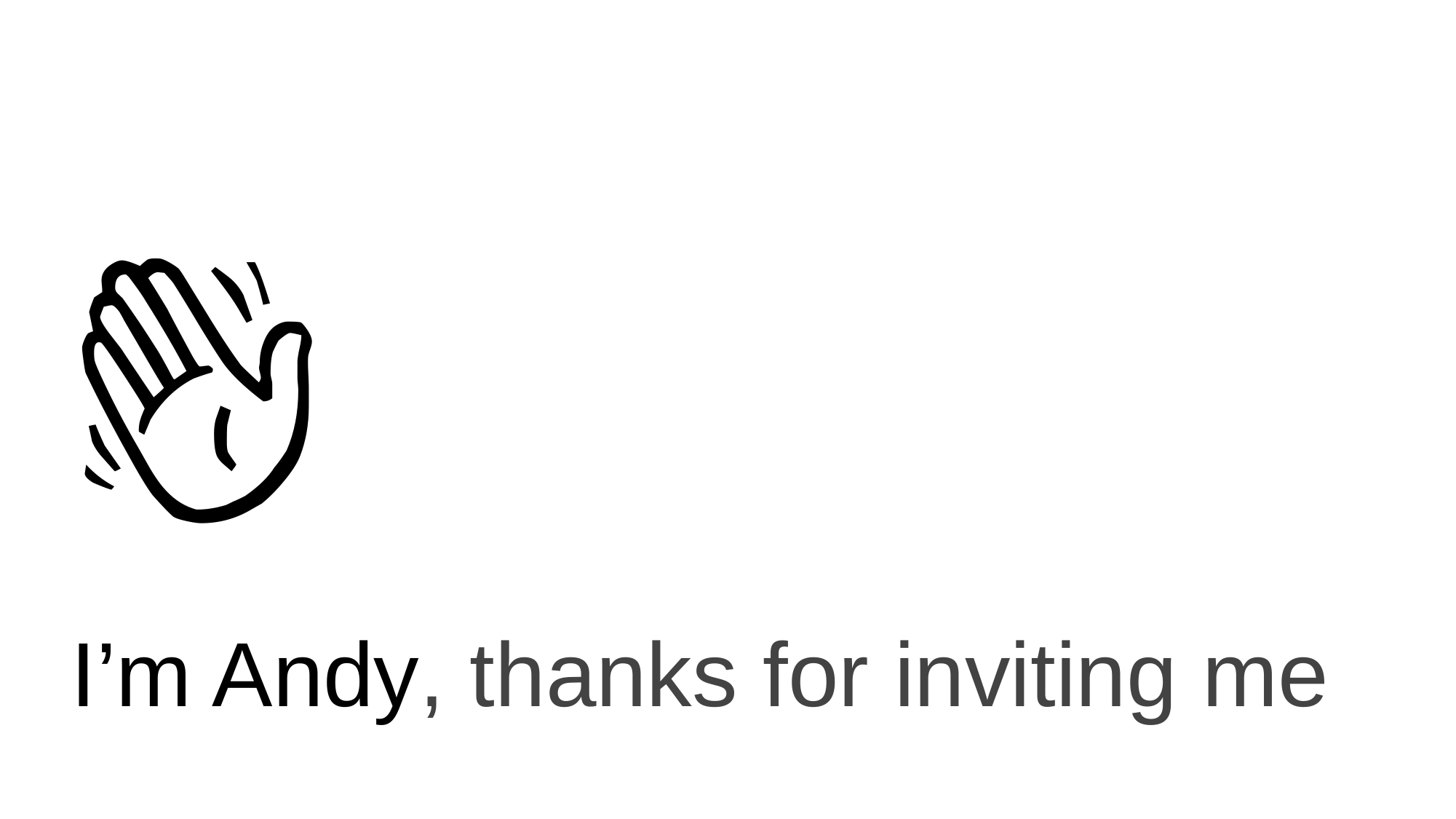

👋

I’m Andy, thanks for inviting me